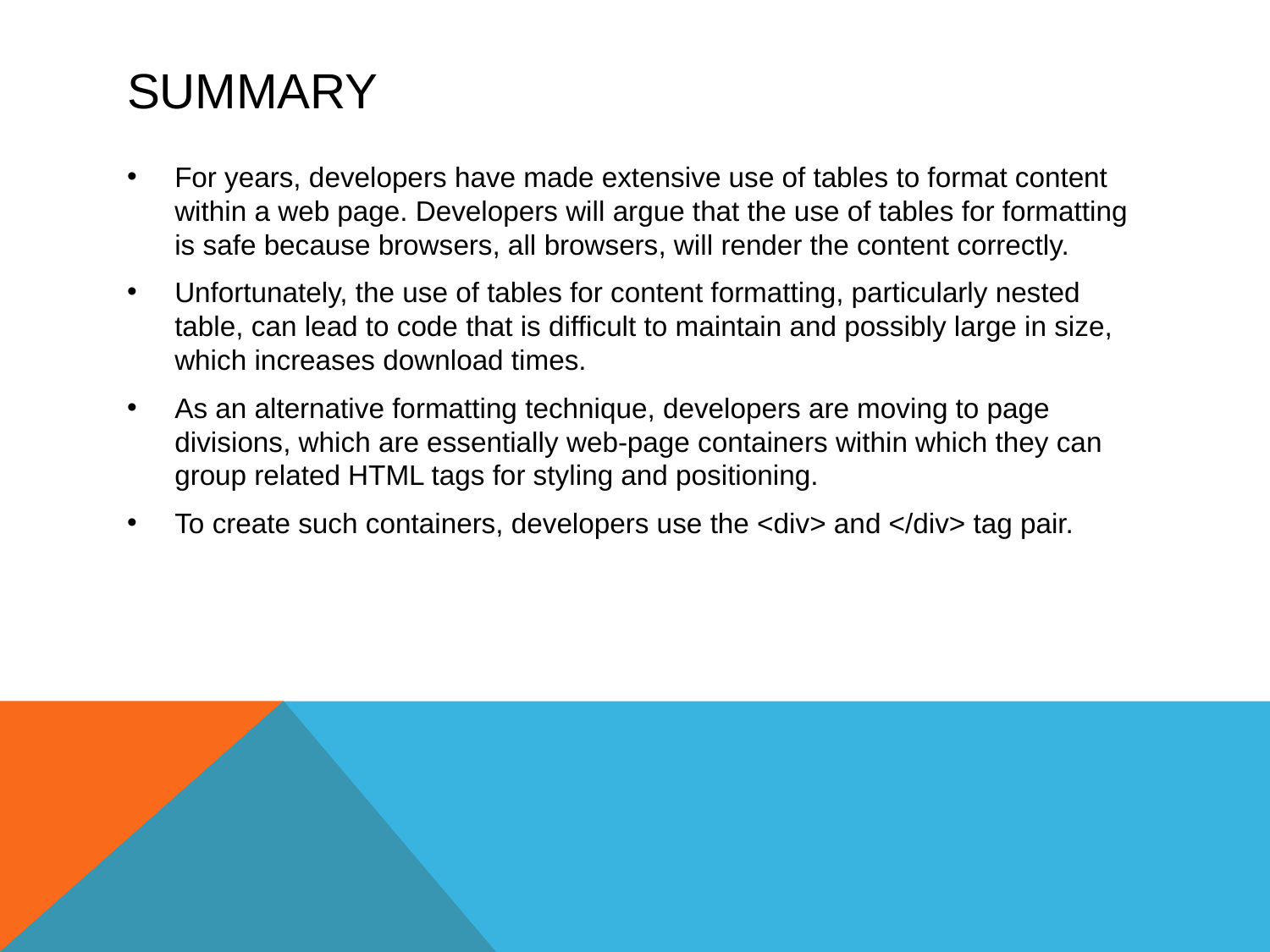

# summary
For years, developers have made extensive use of tables to format content within a web page. Developers will argue that the use of tables for formatting is safe because browsers, all browsers, will render the content correctly.
Unfortunately, the use of tables for content formatting, particularly nested table, can lead to code that is difficult to maintain and possibly large in size, which increases download times.
As an alternative formatting technique, developers are moving to page divisions, which are essentially web-page containers within which they can group related HTML tags for styling and positioning.
To create such containers, developers use the <div> and </div> tag pair.